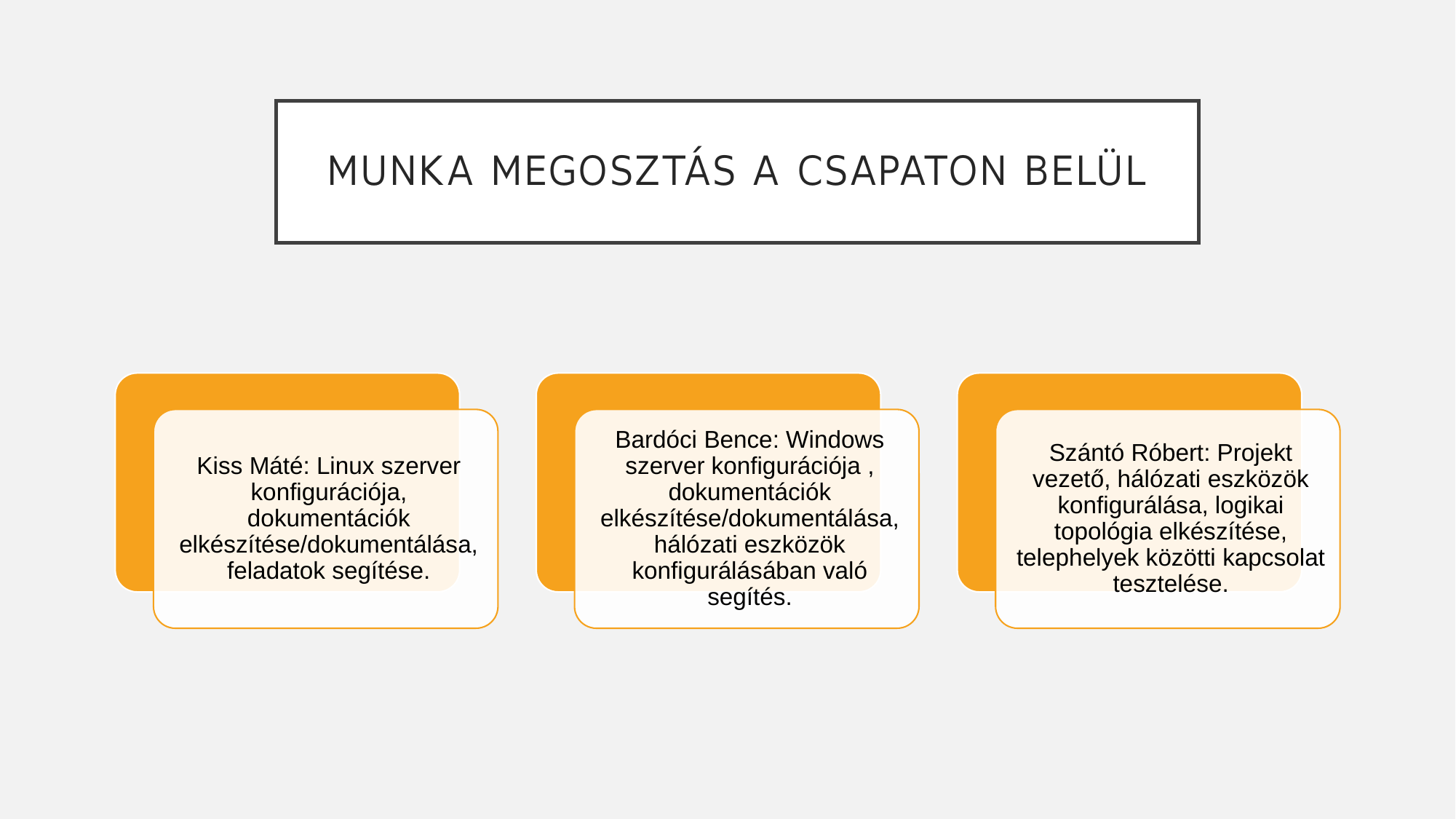

# Munka megosztás a csapaton belül
Kiss Máté: Linux szerver konfigurációja, dokumentációk elkészítése/dokumentálása, feladatok segítése.
Bardóci Bence: Windows szerver konfigurációja , dokumentációk elkészítése/dokumentálása, hálózati eszközök konfigurálásában való segítés.
Szántó Róbert: Projekt vezető, hálózati eszközök konfigurálása, logikai topológia elkészítése, telephelyek közötti kapcsolat tesztelése.